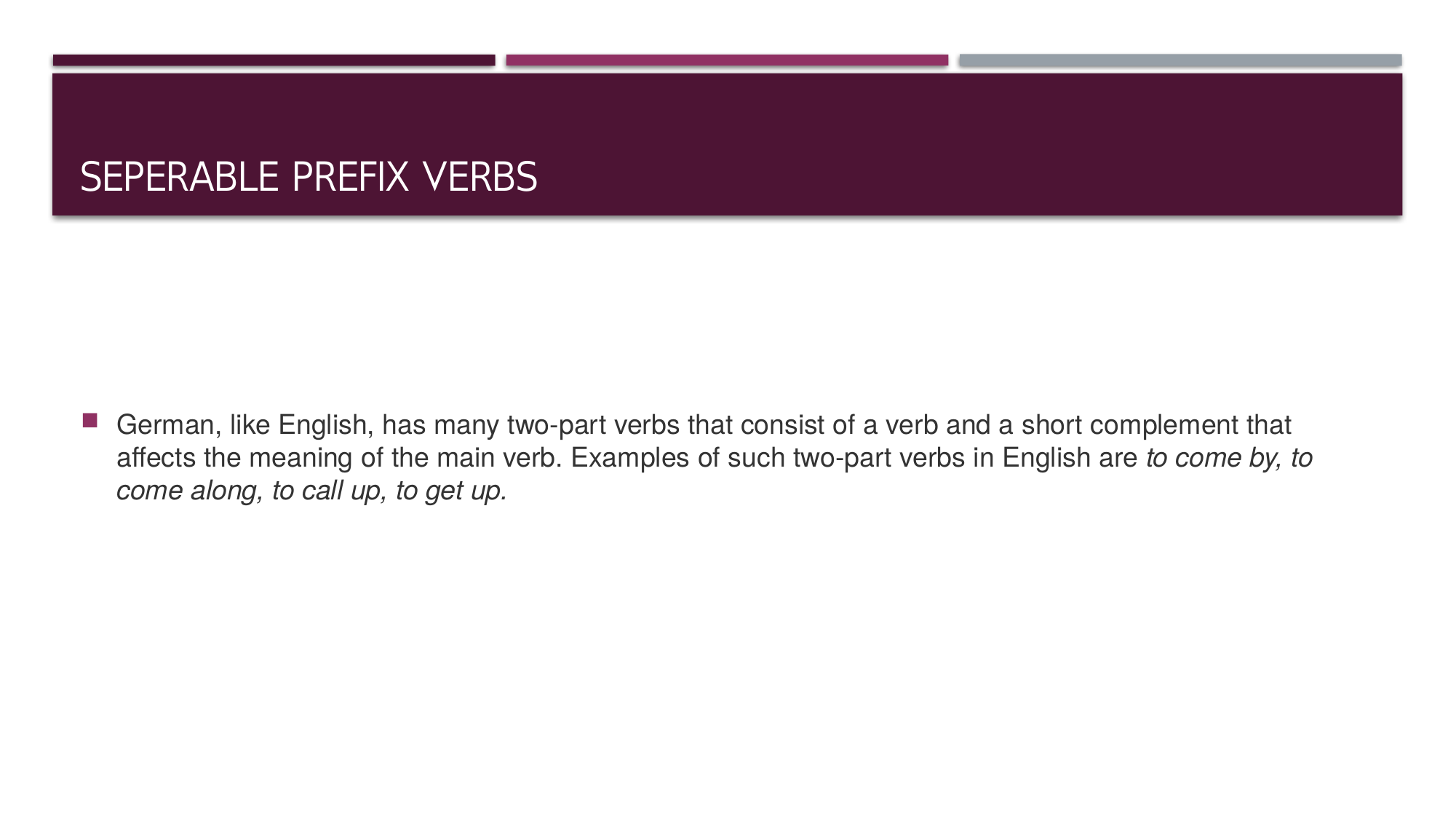

# Seperable prefix verbs
German, like English, has many two-part verbs that consist of a verb and a short complement that affects the meaning of the main verb. Examples of such two-part verbs in English are to come by, to come along, to call up, to get up.